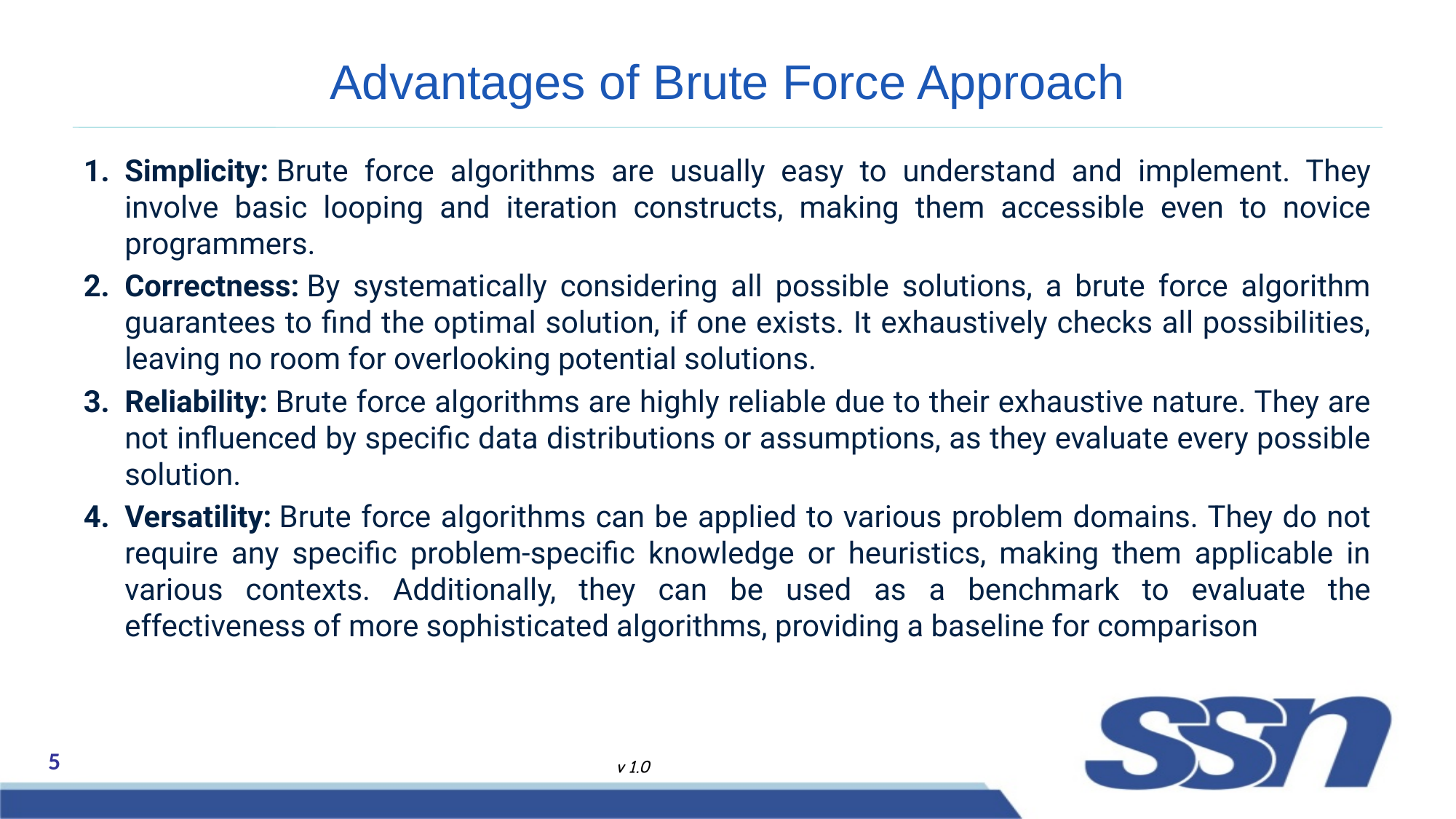

# Advantages of Brute Force Approach
Simplicity: Brute force algorithms are usually easy to understand and implement. They involve basic looping and iteration constructs, making them accessible even to novice programmers.
Correctness: By systematically considering all possible solutions, a brute force algorithm guarantees to find the optimal solution, if one exists. It exhaustively checks all possibilities, leaving no room for overlooking potential solutions.
Reliability: Brute force algorithms are highly reliable due to their exhaustive nature. They are not influenced by specific data distributions or assumptions, as they evaluate every possible solution.
Versatility: Brute force algorithms can be applied to various problem domains. They do not require any specific problem-specific knowledge or heuristics, making them applicable in various contexts. Additionally, they can be used as a benchmark to evaluate the effectiveness of more sophisticated algorithms, providing a baseline for comparison